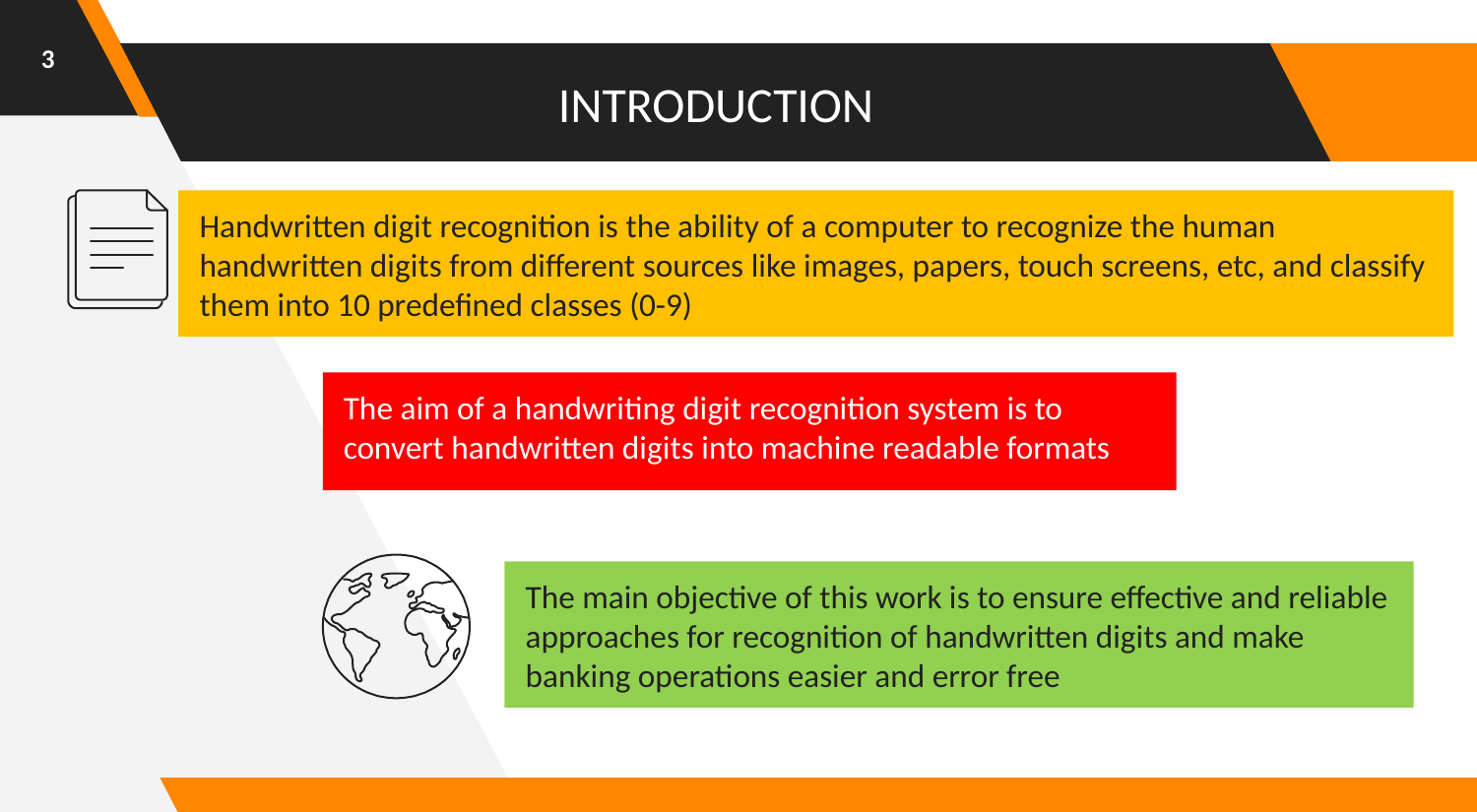

3
# INTRODUCTION

Handwritten digit recognition is the ability of a computer to recognize the human handwritten digits from different sources like images, papers, touch screens, etc, and classify them into 10 predefined classes (0-9)
The aim of a handwriting digit recognition system is to convert handwritten digits into machine readable formats

The main objective of this work is to ensure effective and reliable approaches for recognition of handwritten digits and make banking operations easier and error free